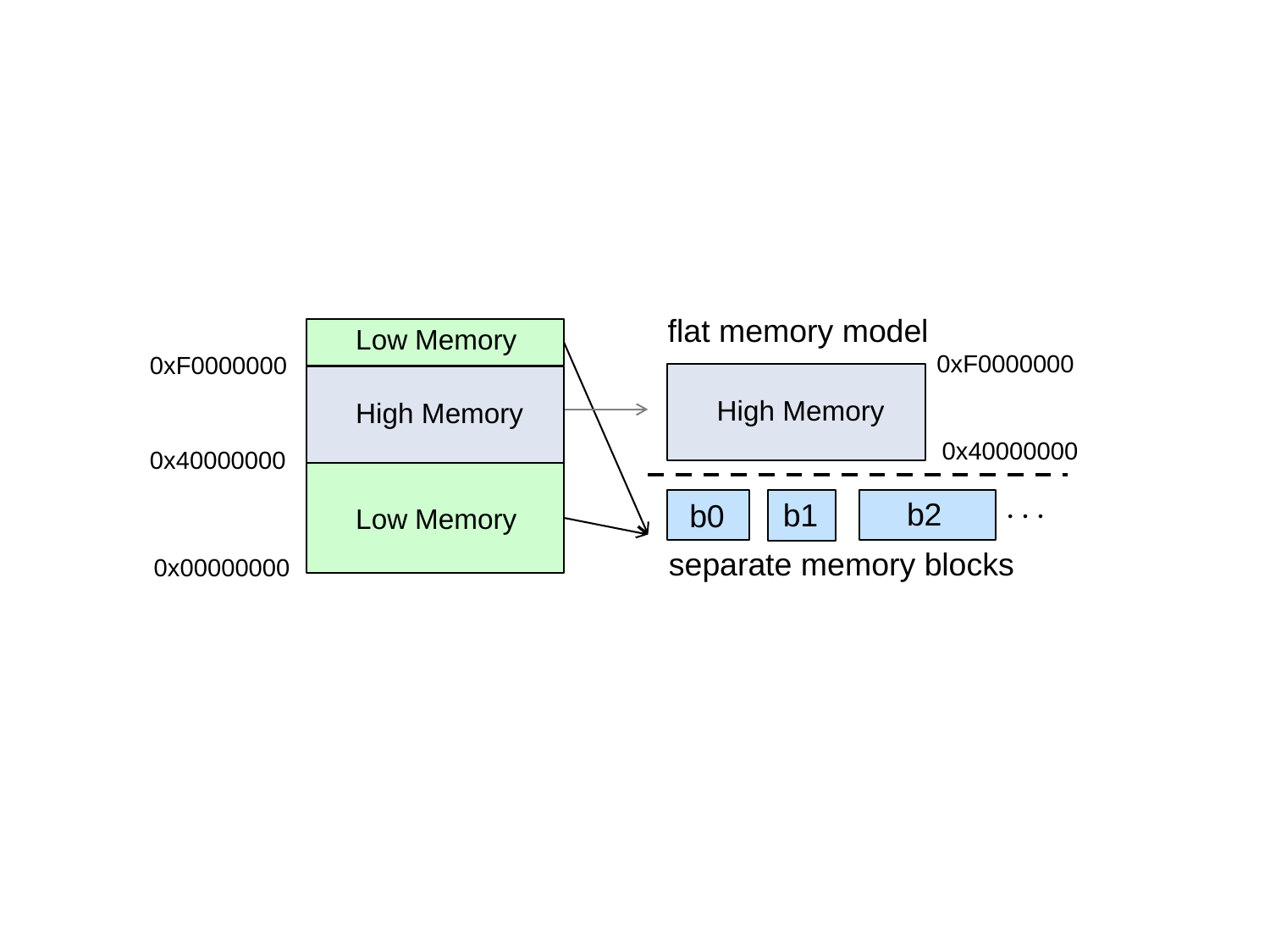

flat memory model
Low Memory

0xF0000000
0xF0000000

High Memory
High Memory
0x40000000
0x40000000

. . .
b2
b1
b0

Low Memory
separate memory blocks
0x00000000